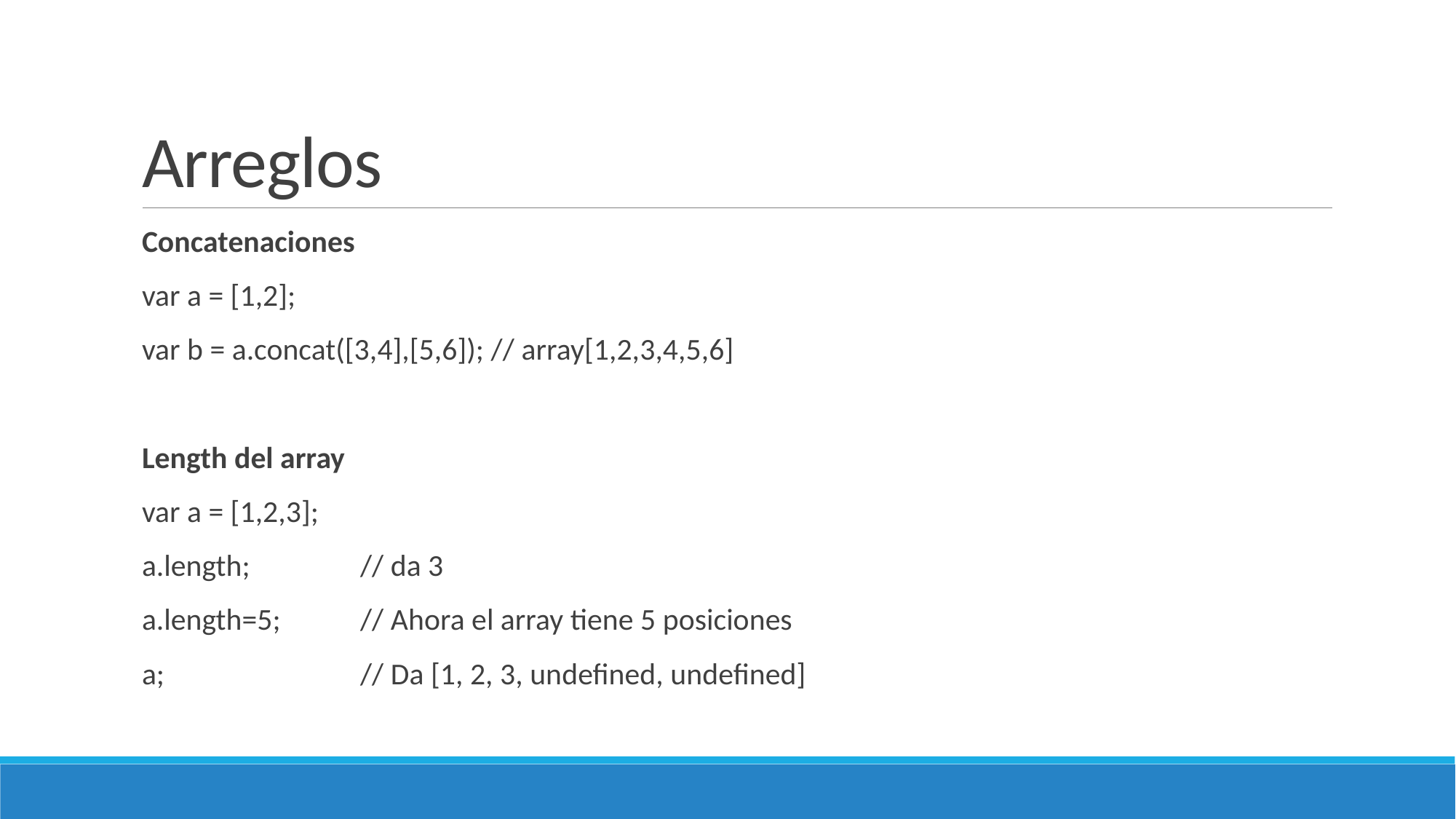

# Arreglos
Concatenaciones
var a = [1,2];
var b = a.concat([3,4],[5,6]); // array[1,2,3,4,5,6]

Length del array
var a = [1,2,3];
a.length;    	// da 3
a.length=5;  	// Ahora el array tiene 5 posiciones
a;           		// Da [1, 2, 3, undefined, undefined]